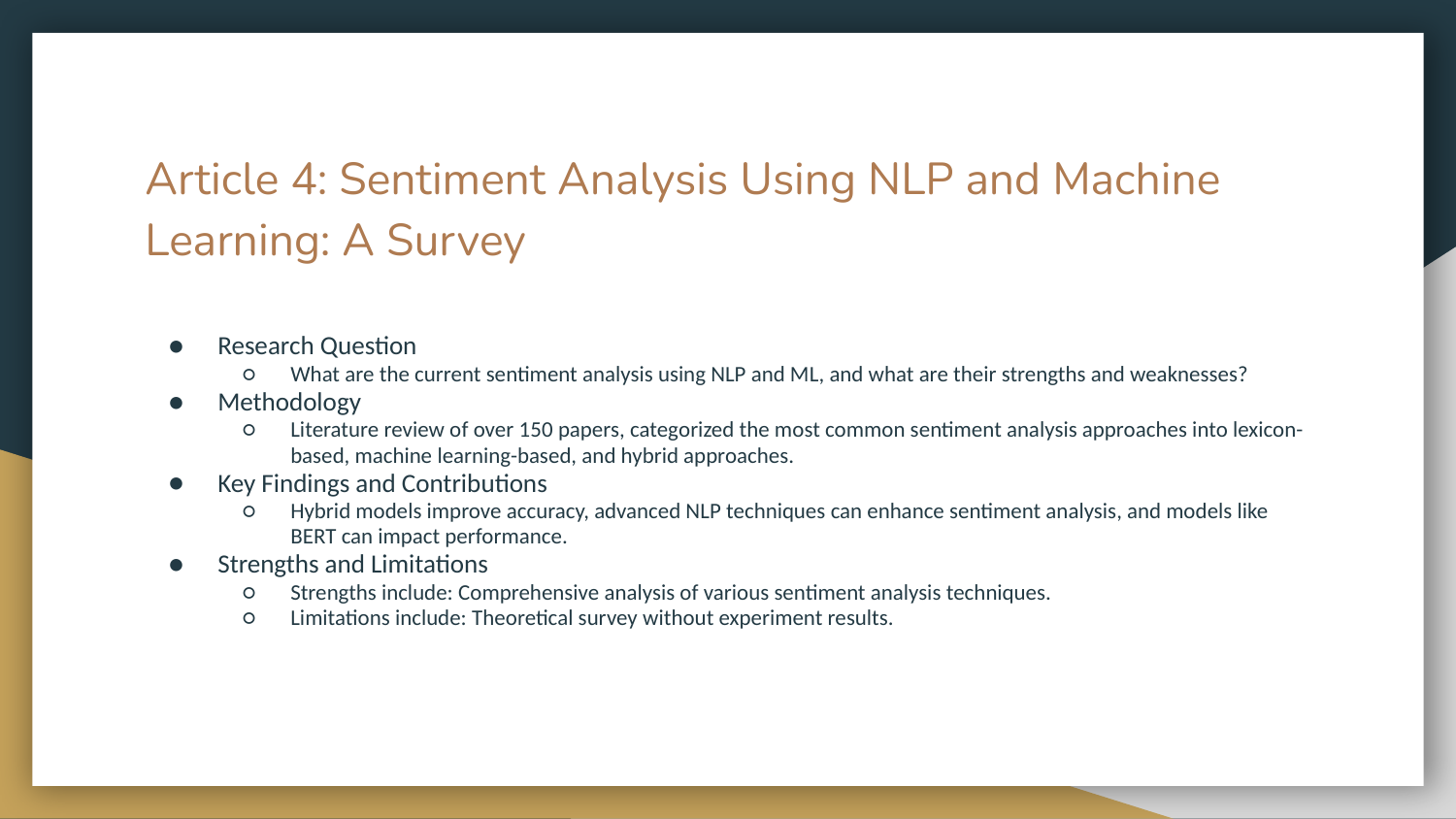

# Article 4: Sentiment Analysis Using NLP and Machine Learning: A Survey
Research Question
What are the current sentiment analysis using NLP and ML, and what are their strengths and weaknesses?
Methodology
Literature review of over 150 papers, categorized the most common sentiment analysis approaches into lexicon-based, machine learning-based, and hybrid approaches.
Key Findings and Contributions
Hybrid models improve accuracy, advanced NLP techniques can enhance sentiment analysis, and models like BERT can impact performance.
Strengths and Limitations
Strengths include: Comprehensive analysis of various sentiment analysis techniques.
Limitations include: Theoretical survey without experiment results.